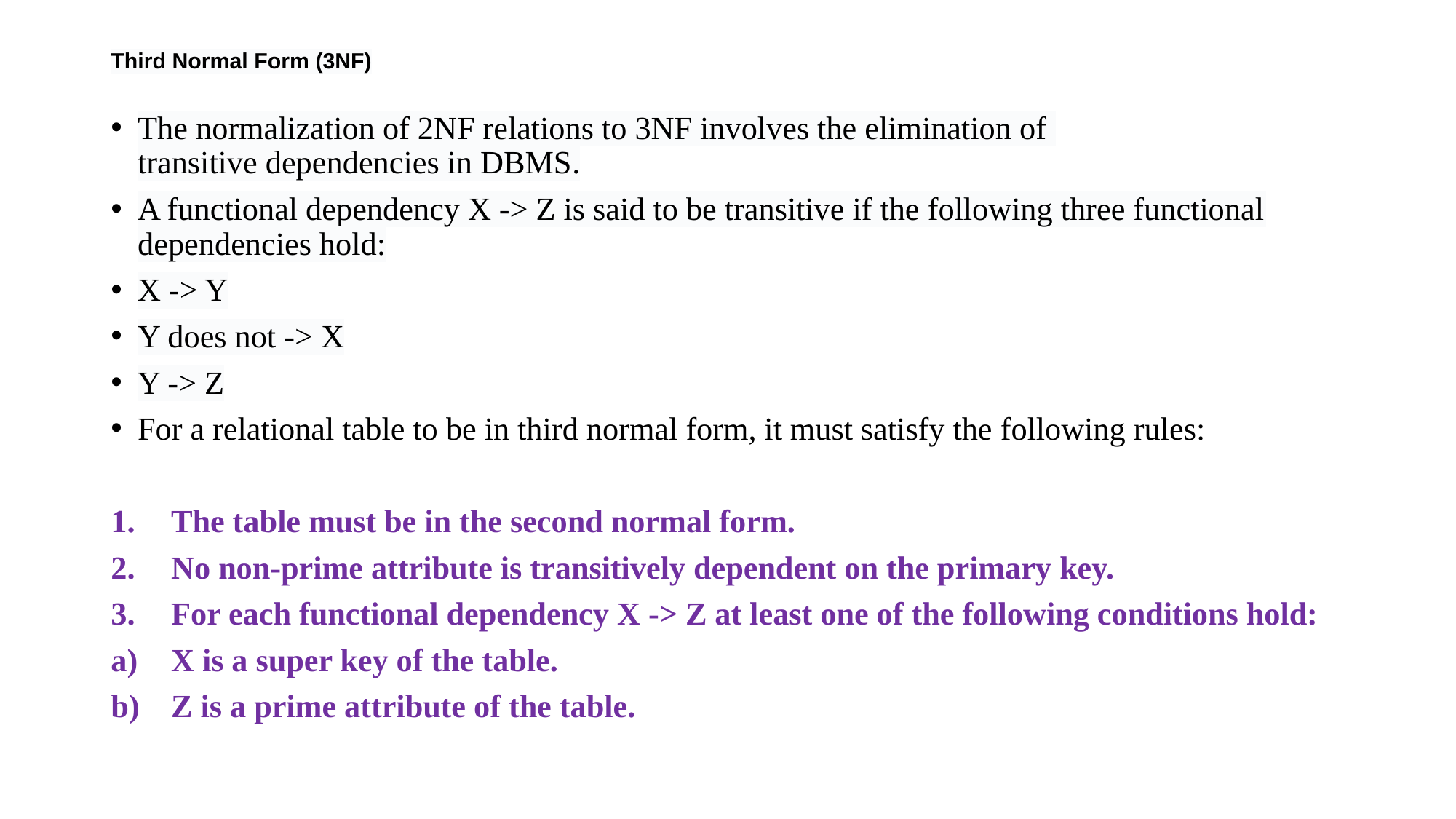

# Third Normal Form (3NF)
The normalization of 2NF relations to 3NF involves the elimination of transitive dependencies in DBMS.
A functional dependency X -> Z is said to be transitive if the following three functional dependencies hold:
X -> Y
Y does not -> X
Y -> Z
For a relational table to be in third normal form, it must satisfy the following rules:

The table must be in the second normal form.
No non-prime attribute is transitively dependent on the primary key.
For each functional dependency X -> Z at least one of the following conditions hold:
X is a super key of the table.
Z is a prime attribute of the table.